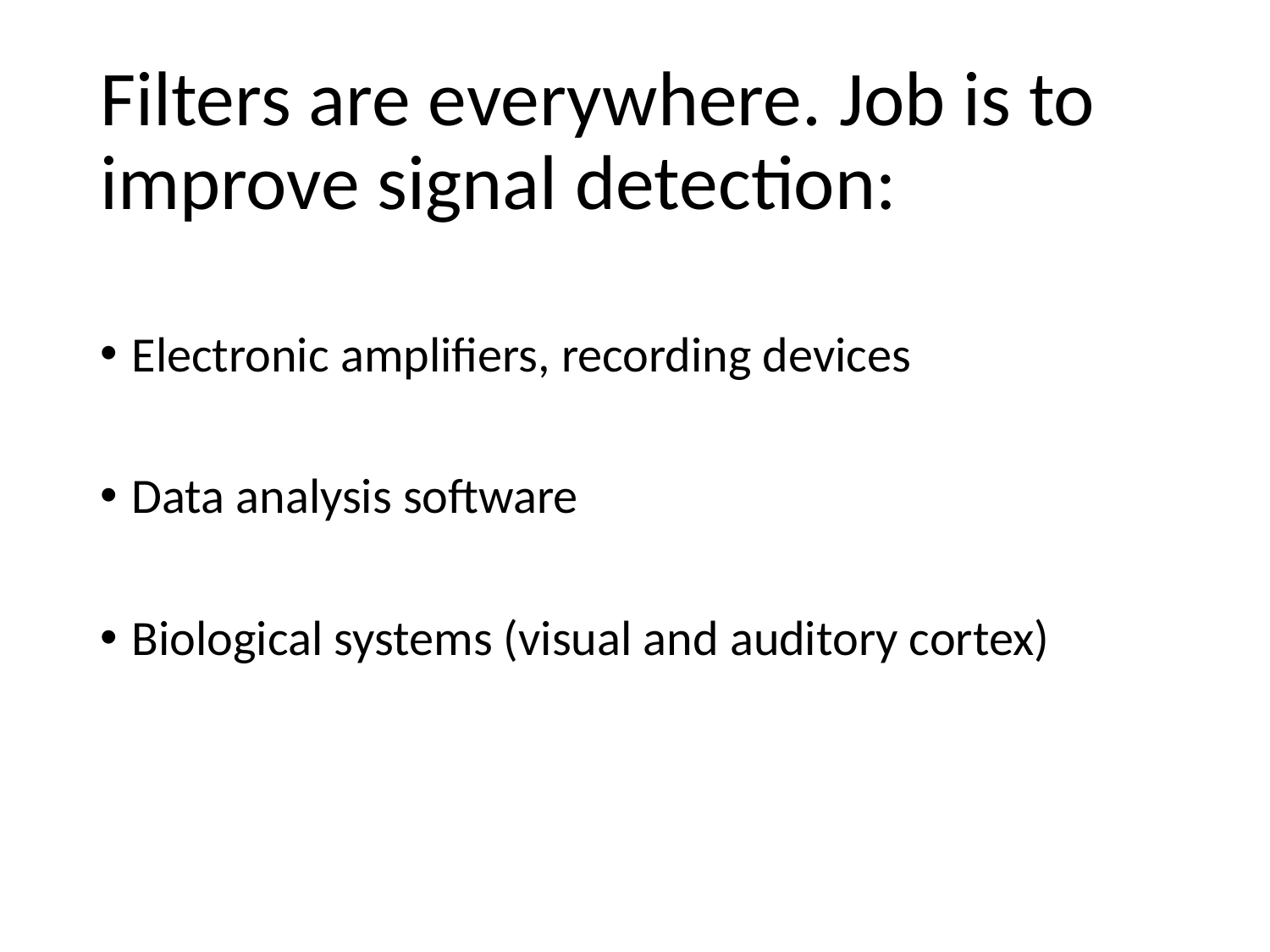

# Filters are everywhere. Job is to improve signal detection:
Electronic amplifiers, recording devices

Data analysis software

Biological systems (visual and auditory cortex)